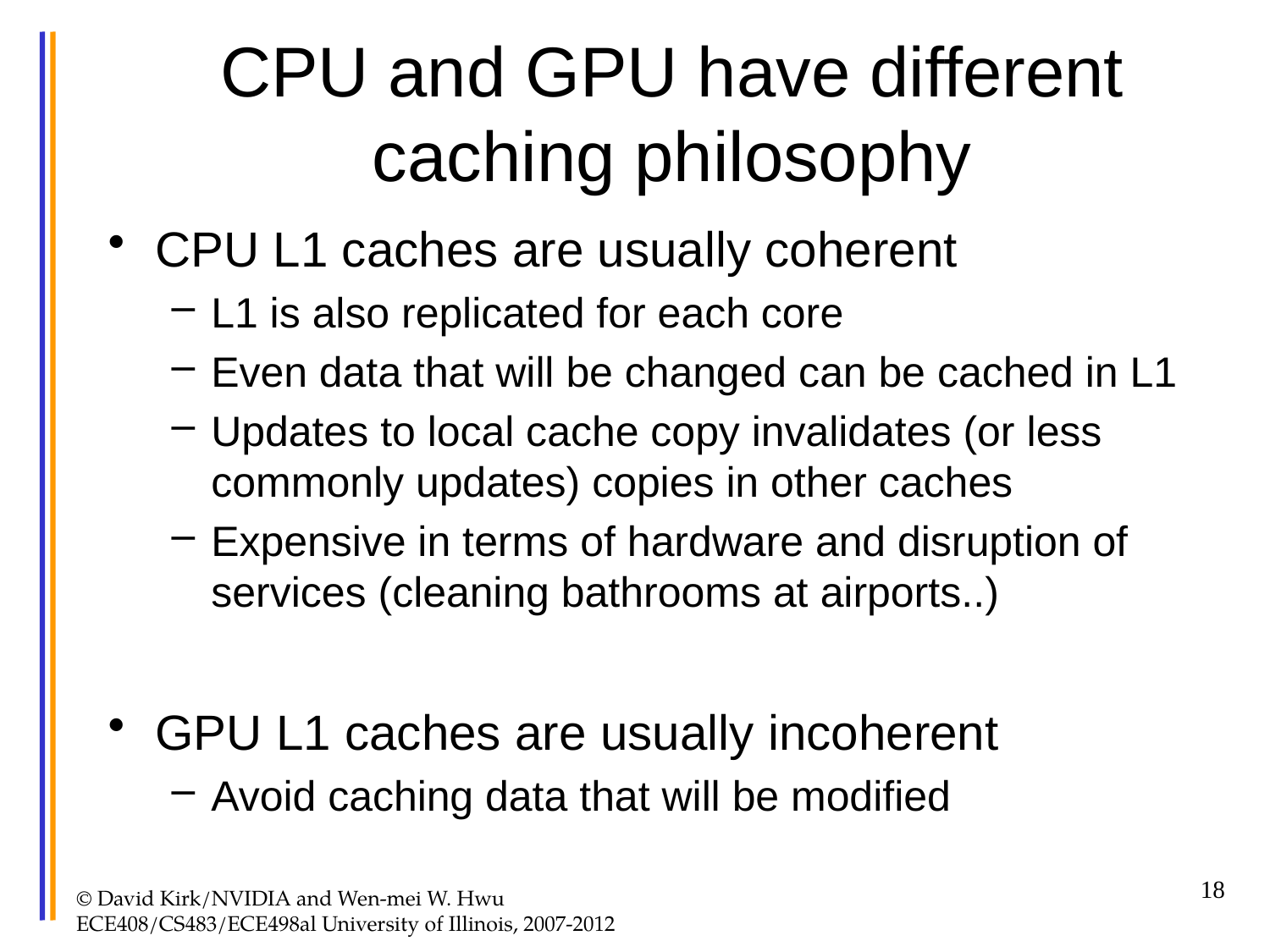

# CPU and GPU have different caching philosophy
CPU L1 caches are usually coherent
L1 is also replicated for each core
Even data that will be changed can be cached in L1
Updates to local cache copy invalidates (or less commonly updates) copies in other caches
Expensive in terms of hardware and disruption of services (cleaning bathrooms at airports..)

GPU L1 caches are usually incoherent
Avoid caching data that will be modified

18
© David Kirk/NVIDIA and Wen-mei W. Hwu       ECE408/CS483/ECE498al University of Illinois, 2007-2012